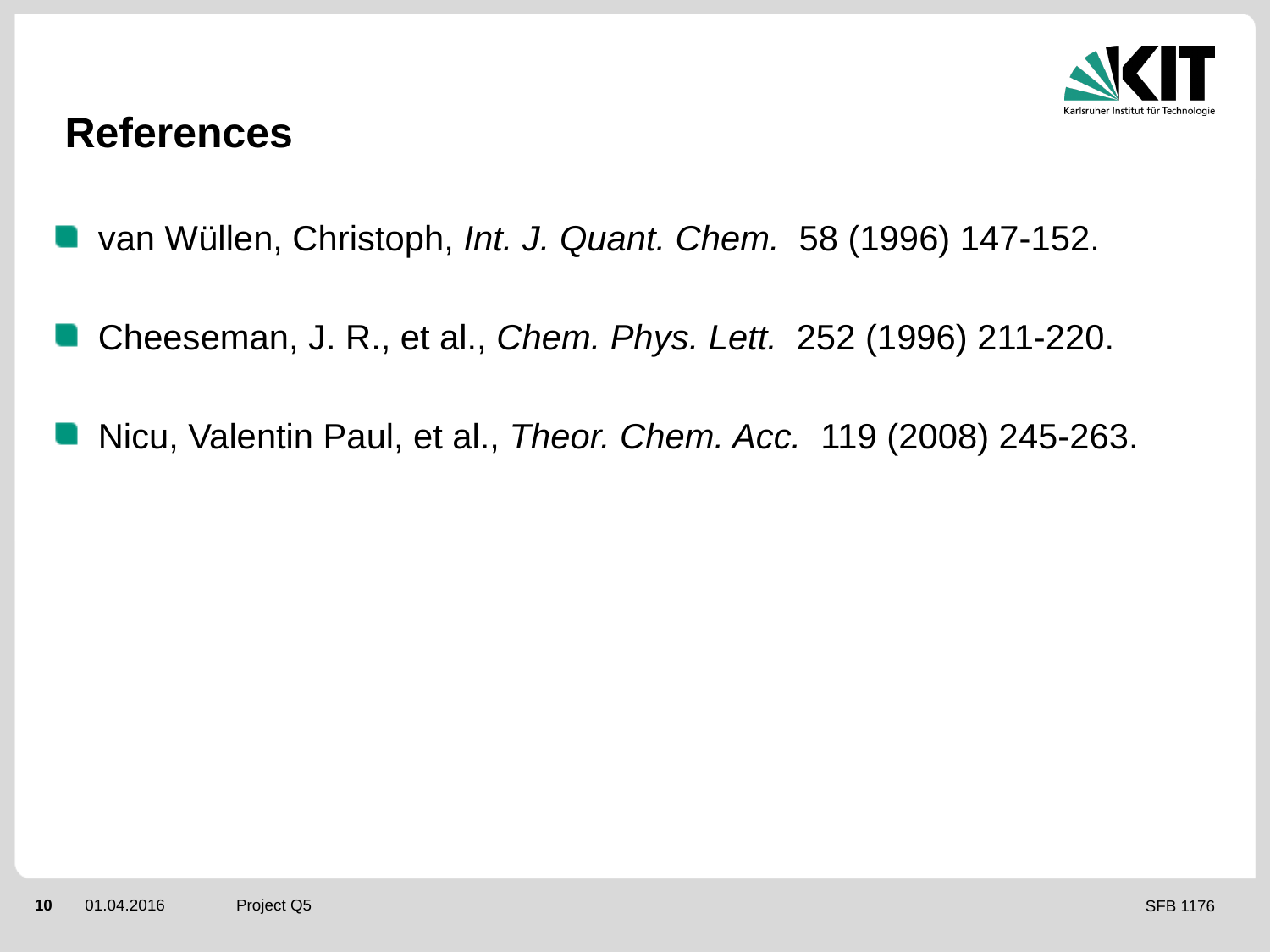

References

van Wüllen, Christoph, Int. J. Quant. Chem.  58 (1996) 147-152.

Cheeseman, J. R., et al., Chem. Phys. Lett.  252 (1996) 211-220.

Nicu, Valentin Paul, et al., Theor. Chem. Acc.  119 (2008) 245-263.
Project Q5